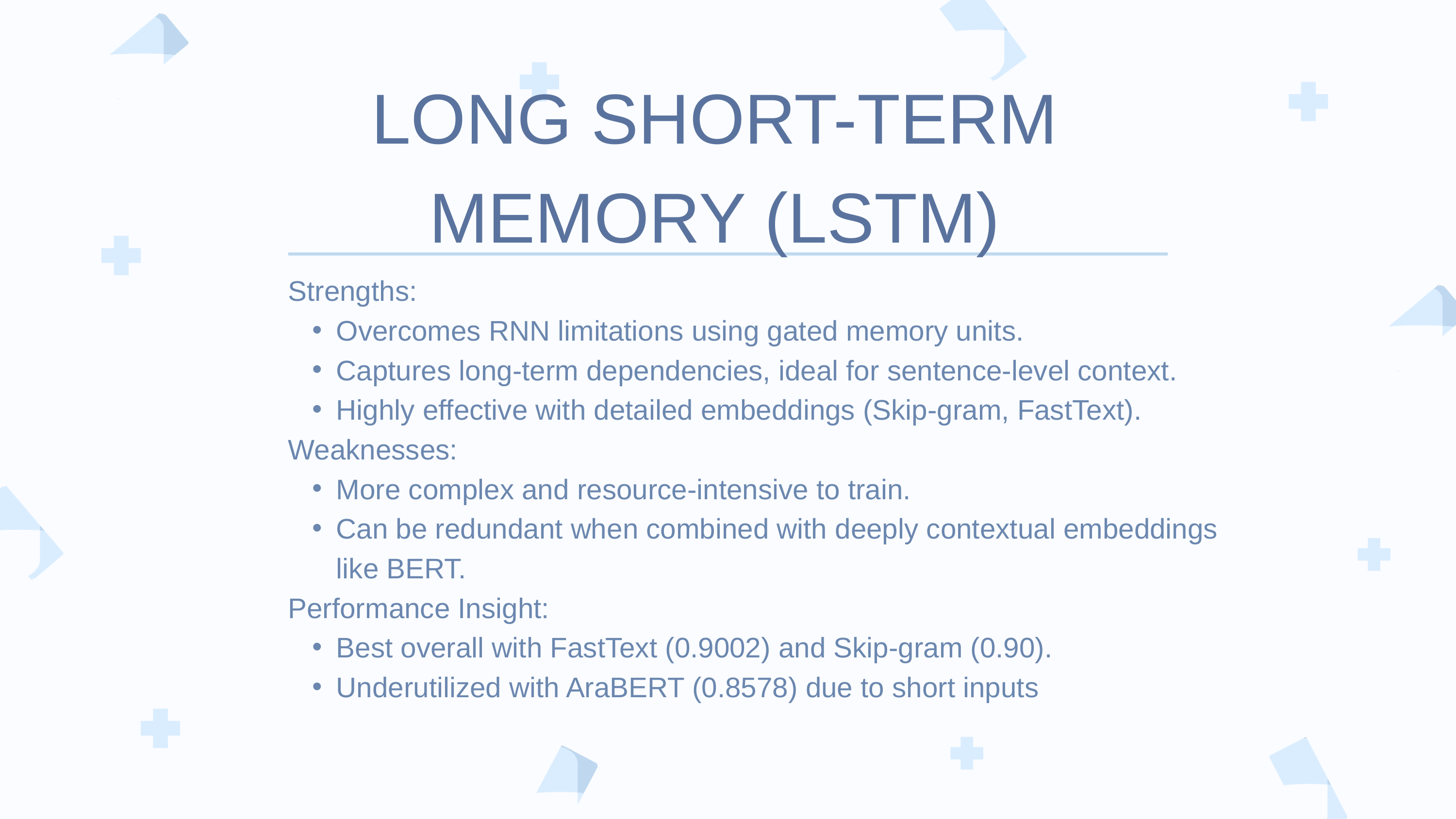

LONG SHORT-TERM MEMORY (LSTM)

Strengths:
Overcomes RNN limitations using gated memory units.
Captures long-term dependencies, ideal for sentence-level context.
Highly effective with detailed embeddings (Skip-gram, FastText).
Weaknesses:
More complex and resource-intensive to train.
Can be redundant when combined with deeply contextual embeddings like BERT.
Performance Insight:
Best overall with FastText (0.9002) and Skip-gram (0.90).
Underutilized with AraBERT (0.8578) due to short inputs